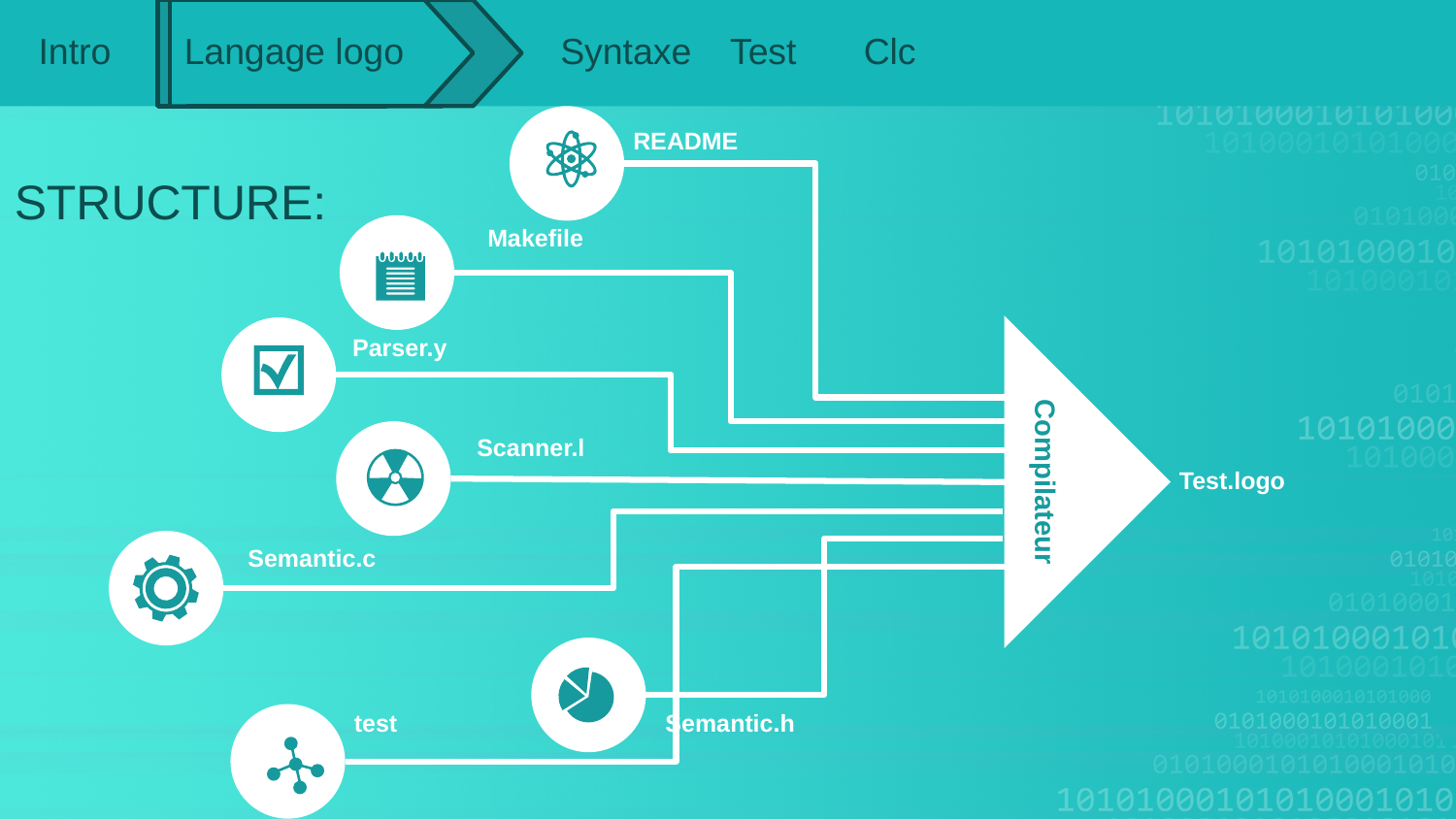

Intro
Langage logo
Syntaxe
Test
Clc

README

STRUCTURE:

Makefile

Parser.y

Compilateur

Scanner.l

Test.logo

Semantic.c

Semantic.h
test